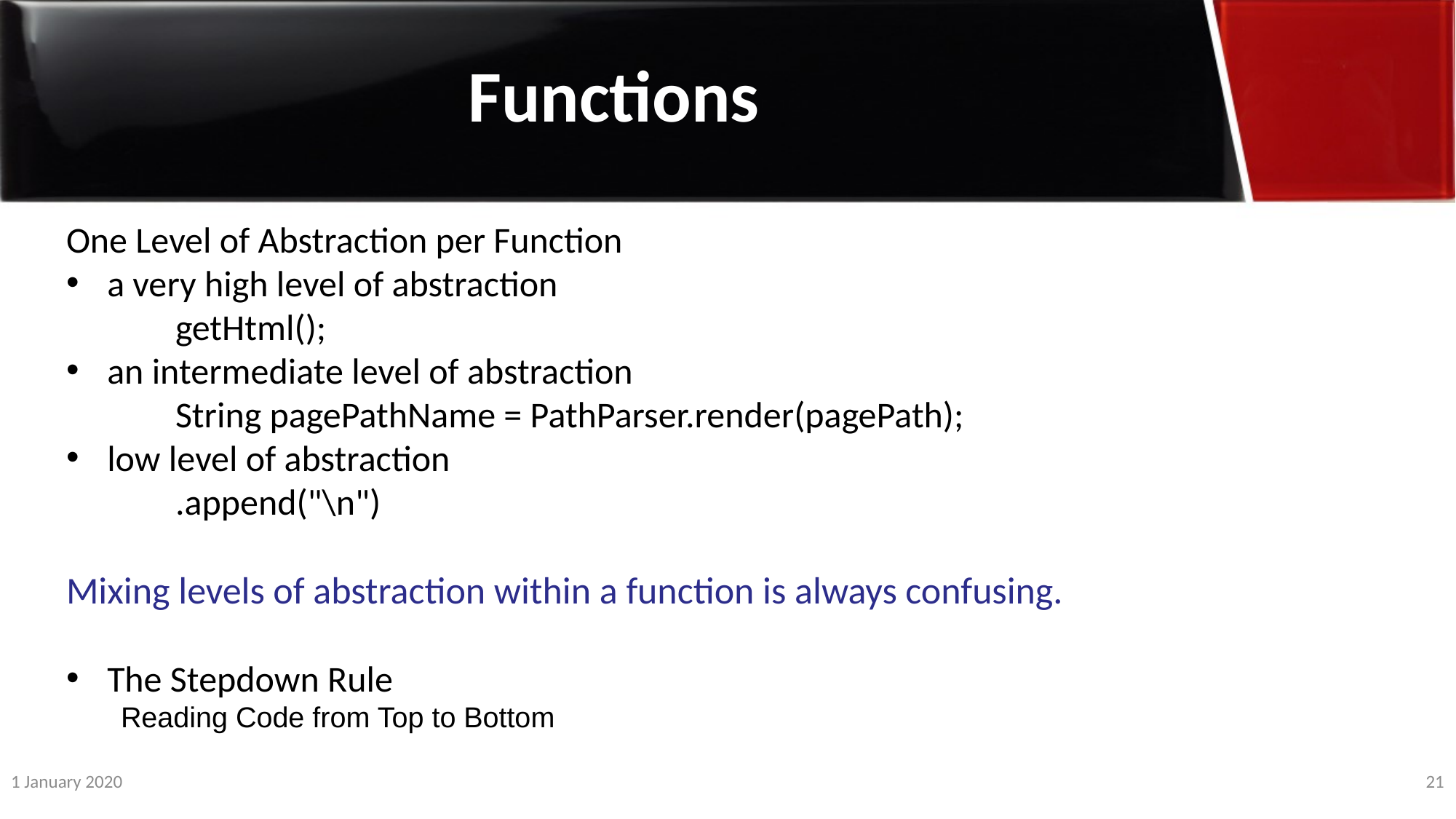

Functions
One Level of Abstraction per Function
a very high level of abstraction
	getHtml();
an intermediate level of abstraction
	String pagePathName = PathParser.render(pagePath);
low level of abstraction
	.append("\n")

Mixing levels of abstraction within a function is always confusing.

The Stepdown Rule
Reading Code from Top to Bottom

1 January 2020
21